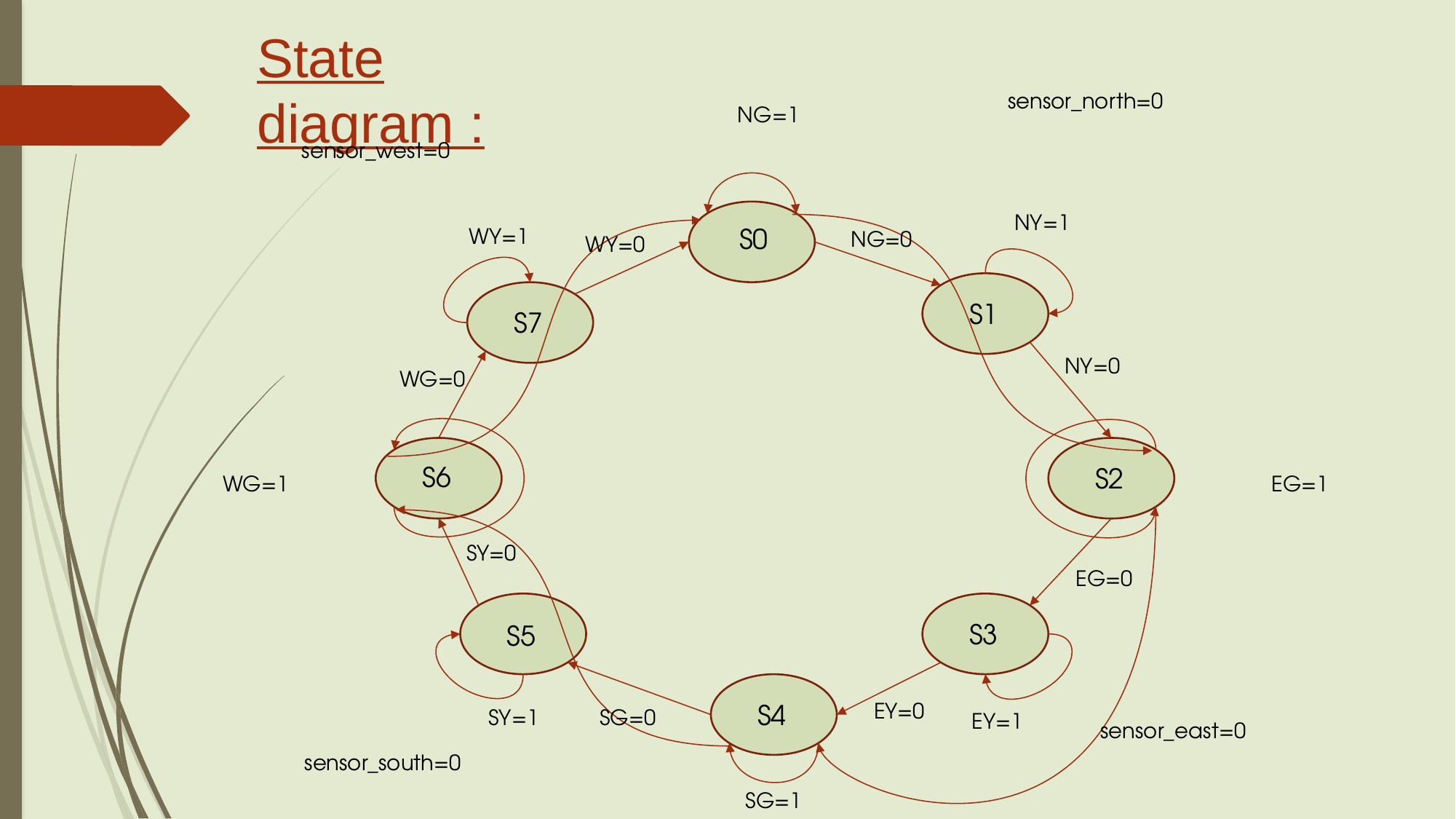

# State diagram :
sensor_north=0
NG=1
sensor_west=0

NY=1
S0
WY=1
NG=0
WY=0

S1
S7
NY=0
WG=0

S6
S2
WG=1
EG=1
SY=0
EG=0

S3
S5

S4
EY=0
SY=1
SG=0
EY=1
sensor_east=0
sensor_south=0
SG=1